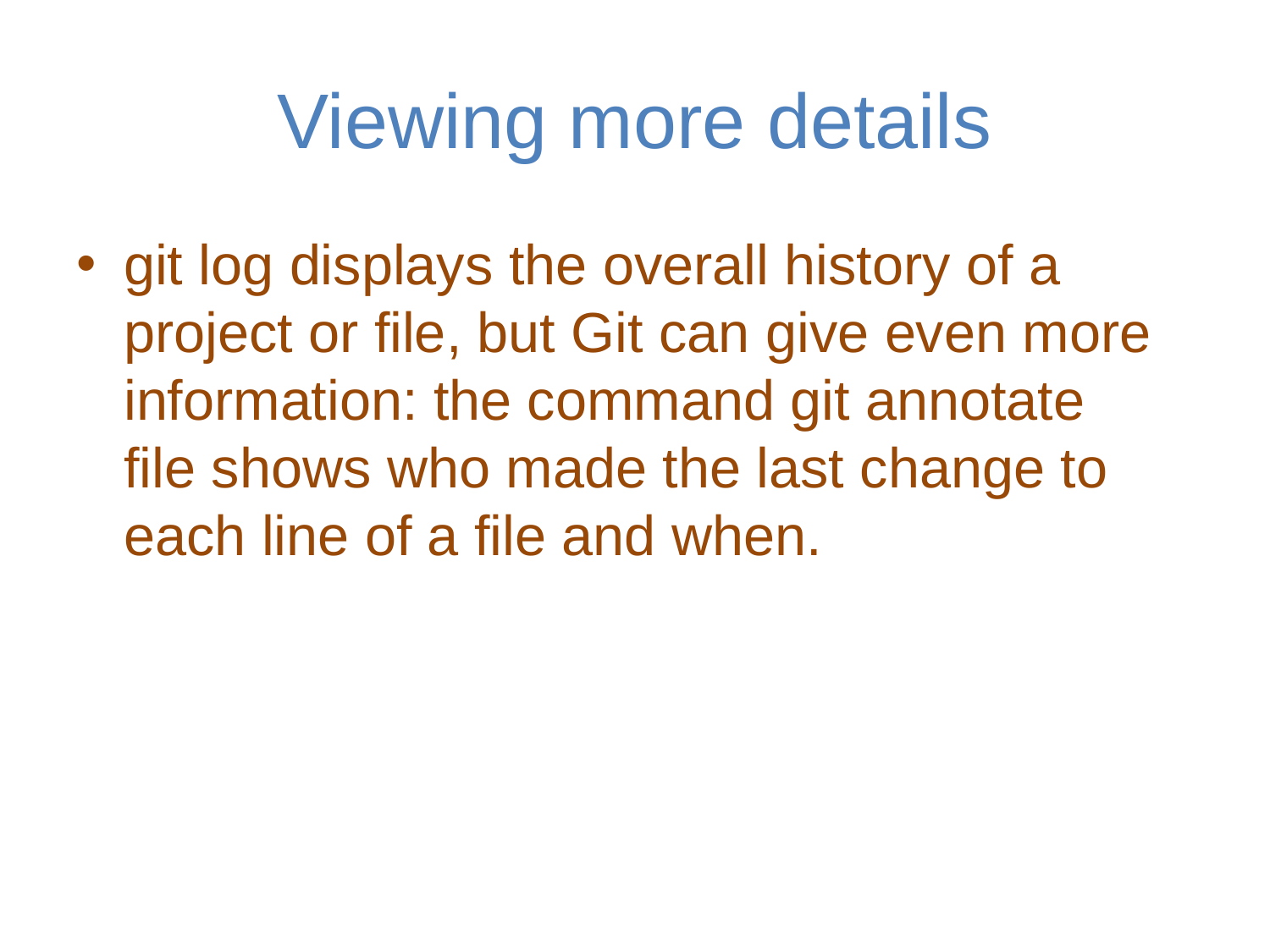

# Viewing more details
git log displays the overall history of a project or file, but Git can give even more information: the command git annotate file shows who made the last change to each line of a file and when.